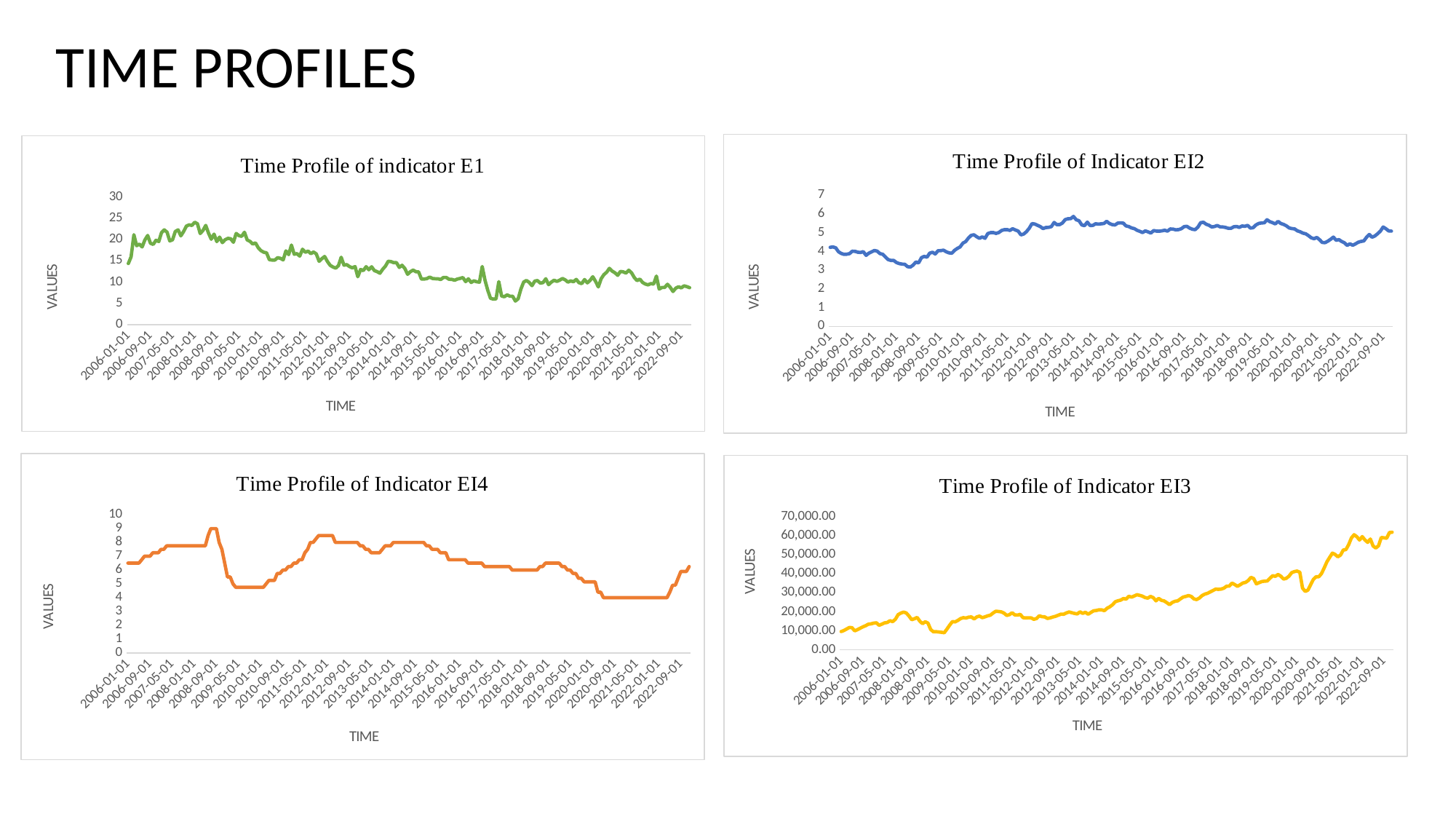

# TIME PROFILES

### Chart: Time Profile of Indicator EI2

| Category |  |
|---|---|
| 38718 | 4.219 |
| 38749 | 4.24 |
| 38777 | 4.1919999999999975 |
| 38808 | 3.983 |
| 38838 | 3.8899999999999997 |
| 38869 | 3.844 |
| 38899 | 3.850999999999998 |
| 38930 | 3.881 |
| 38961 | 4.009 |
| 38991 | 4.003 |
| 39022 | 3.9539999999999997 |
| 39052 | 3.944 |
| 39083 | 3.985 |
| 39114 | 3.787 |
| 39142 | 3.908 |
| 39173 | 3.9749999999999988 |
| 39203 | 4.049 |
| 39234 | 4.0139999999999985 |
| 39264 | 3.883 |
| 39295 | 3.847 |
| 39326 | 3.697 |
| 39356 | 3.562 |
| 39387 | 3.5189999999999997 |
| 39417 | 3.5189999999999997 |
| 39448 | 3.4019999999999997 |
| 39479 | 3.3499999999999988 |
| 39508 | 3.3219999999999987 |
| 39539 | 3.310999999999998 |
| 39569 | 3.184 |
| 39600 | 3.167 |
| 39630 | 3.267 |
| 39661 | 3.4339999999999997 |
| 39692 | 3.385 |
| 39722 | 3.663 |
| 39753 | 3.7359999999999998 |
| 39783 | 3.693 |
| 39814 | 3.908 |
| 39845 | 3.9539999999999997 |
| 39873 | 3.8619999999999997 |
| 39904 | 4.035 |
| 39934 | 4.039 |
| 39965 | 4.0669999999999975 |
| 39995 | 3.976999999999998 |
| 40026 | 3.921 |
| 40057 | 3.903 |
| 40087 | 4.0569999999999995 |
| 40118 | 4.160999999999996 |
| 40148 | 4.242 |
| 40179 | 4.443 |
| 40210 | 4.522999999999996 |
| 40238 | 4.711 |
| 40269 | 4.855999999999996 |
| 40299 | 4.889 |
| 40330 | 4.784 |
| 40360 | 4.697999999999997 |
| 40391 | 4.778 |
| 40422 | 4.7 |
| 40452 | 4.952 |
| 40483 | 5.003 |
| 40513 | 5.008 |
| 40544 | 4.962 |
| 40575 | 5.007 |
| 40603 | 5.116999999999996 |
| 40634 | 5.160999999999996 |
| 40664 | 5.161999999999996 |
| 40695 | 5.117999999999996 |
| 40725 | 5.212 |
| 40756 | 5.141 |
| 40787 | 5.088 |
| 40817 | 4.8839999999999995 |
| 40848 | 4.926 |
| 40878 | 5.0539999999999985 |
| 40909 | 5.236 |
| 40940 | 5.484 |
| 40969 | 5.461 |
| 41000 | 5.3939999999999975 |
| 41030 | 5.326999999999996 |
| 41061 | 5.217 |
| 41091 | 5.278 |
| 41122 | 5.283 |
| 41153 | 5.324999999999996 |
| 41183 | 5.546 |
| 41214 | 5.427999999999996 |
| 41244 | 5.433 |
| 41275 | 5.517999999999996 |
| 41306 | 5.697999999999997 |
| 41334 | 5.743 |
| 41365 | 5.748 |
| 41395 | 5.87 |
| 41426 | 5.687999999999996 |
| 41456 | 5.639 |
| 41487 | 5.414 |
| 41518 | 5.375 |
| 41548 | 5.565999999999996 |
| 41579 | 5.383 |
| 41609 | 5.387999999999996 |
| 41640 | 5.478 |
| 41671 | 5.455 |
| 41699 | 5.473 |
| 41730 | 5.489 |
| 41760 | 5.6039999999999965 |
| 41791 | 5.491 |
| 41821 | 5.429 |
| 41852 | 5.412 |
| 41883 | 5.509 |
| 41913 | 5.5269999999999975 |
| 41944 | 5.512999999999996 |
| 41974 | 5.3619999999999965 |
| 42005 | 5.33 |
| 42036 | 5.254999999999996 |
| 42064 | 5.217 |
| 42095 | 5.124999999999995 |
| 42125 | 5.072 |
| 42156 | 5.007 |
| 42186 | 5.096 |
| 42217 | 5.042 |
| 42248 | 4.979000000000004 |
| 42278 | 5.1119999999999965 |
| 42309 | 5.085 |
| 42339 | 5.078 |
| 42370 | 5.097999999999996 |
| 42401 | 5.131 |
| 42430 | 5.08 |
| 42461 | 5.195999999999996 |
| 42491 | 5.1899999999999995 |
| 42522 | 5.1499999999999995 |
| 42552 | 5.162999999999996 |
| 42583 | 5.21 |
| 42614 | 5.3219999999999965 |
| 42644 | 5.341 |
| 42675 | 5.246 |
| 42705 | 5.182999999999996 |
| 42736 | 5.160999999999996 |
| 42767 | 5.296 |
| 42795 | 5.533 |
| 42826 | 5.559 |
| 42856 | 5.451 |
| 42887 | 5.394999999999996 |
| 42917 | 5.306 |
| 42948 | 5.328999999999996 |
| 42979 | 5.387 |
| 43009 | 5.312999999999996 |
| 43040 | 5.306 |
| 43070 | 5.281 |
| 43101 | 5.23 |
| 43132 | 5.233 |
| 43160 | 5.319 |
| 43191 | 5.332 |
| 43221 | 5.284 |
| 43252 | 5.3599999999999985 |
| 43282 | 5.338 |
| 43313 | 5.3919999999999995 |
| 43344 | 5.245 |
| 43374 | 5.267999999999996 |
| 43405 | 5.414 |
| 43435 | 5.494 |
| 43466 | 5.52 |
| 43497 | 5.525999999999996 |
| 43525 | 5.690999999999996 |
| 43556 | 5.59 |
| 43586 | 5.535 |
| 43617 | 5.469 |
| 43647 | 5.6039999999999965 |
| 43678 | 5.489 |
| 43709 | 5.441 |
| 43739 | 5.366999999999996 |
| 43770 | 5.253 |
| 43800 | 5.218 |
| 43831 | 5.201 |
| 43862 | 5.0969999999999995 |
| 43891 | 5.049 |
| 43922 | 4.975 |
| 43952 | 4.941 |
| 43983 | 4.843 |
| 44013 | 4.7269999999999985 |
| 44044 | 4.677 |
| 44075 | 4.747 |
| 44105 | 4.625999999999996 |
| 44136 | 4.4760000000000035 |
| 44166 | 4.468 |
| 44197 | 4.544 |
| 44228 | 4.6439999999999975 |
| 44256 | 4.764999999999996 |
| 44287 | 4.596 |
| 44317 | 4.626999999999996 |
| 44348 | 4.527999999999996 |
| 44378 | 4.461 |
| 44409 | 4.3199999999999985 |
| 44440 | 4.409 |
| 44470 | 4.326999999999996 |
| 44501 | 4.4 |
| 44531 | 4.49 |
| 44562 | 4.534 |
| 44593 | 4.556 |
| 44621 | 4.758 |
| 44652 | 4.903 |
| 44682 | 4.758 |
| 44713 | 4.822999999999997 |
| 44743 | 4.942 |
| 44774 | 5.08 |
| 44805 | 5.3039999999999985 |
| 44835 | 5.21 |
| 44866 | 5.094999999999996 |
| 44896 | 5.084 |

### Chart: Time Profile of indicator E1

| Category |  |
|---|---|
| 38718 | 14.348 |
| 38749 | 15.928 |
| 38777 | 21.1 |
| 38808 | 18.533 |
| 38838 | 18.9 |
| 38869 | 18.239 |
| 38899 | 19.88 |
| 38930 | 20.927999999999987 |
| 38961 | 19.113000000000014 |
| 38991 | 18.834000000000014 |
| 39022 | 19.807 |
| 39052 | 19.489999999999977 |
| 39083 | 21.584 |
| 39114 | 22.231000000000005 |
| 39142 | 21.715 |
| 39173 | 19.646999999999988 |
| 39203 | 19.913 |
| 39234 | 21.863 |
| 39264 | 22.232 |
| 39295 | 20.834000000000014 |
| 39326 | 21.87 |
| 39356 | 23.118000000000013 |
| 39387 | 23.427999999999987 |
| 39417 | 23.278 |
| 39448 | 24.03 |
| 39479 | 23.672 |
| 39508 | 21.384 |
| 39539 | 22.113000000000014 |
| 39569 | 23.292 |
| 39600 | 21.471999999999987 |
| 39630 | 20.057 |
| 39661 | 21.239 |
| 39692 | 19.484 |
| 39722 | 20.544 |
| 39753 | 19.251 |
| 39783 | 19.928999999999977 |
| 39814 | 20.252 |
| 39845 | 20.163 |
| 39873 | 19.337000000000014 |
| 39904 | 21.401999999999987 |
| 39934 | 20.901 |
| 39965 | 20.731000000000005 |
| 39995 | 21.685 |
| 40026 | 19.864 |
| 40057 | 19.541 |
| 40087 | 18.928999999999977 |
| 40118 | 19.182 |
| 40148 | 18.032 |
| 40179 | 17.358 |
| 40210 | 16.994 |
| 40238 | 16.85 |
| 40269 | 15.252000000000002 |
| 40299 | 15.17 |
| 40330 | 15.166 |
| 40360 | 15.721 |
| 40391 | 15.571 |
| 40422 | 15.208 |
| 40452 | 17.319 |
| 40483 | 16.439 |
| 40513 | 18.681 |
| 40544 | 16.523 |
| 40575 | 16.665 |
| 40603 | 16.08899999999998 |
| 40634 | 17.702 |
| 40664 | 16.984 |
| 40695 | 17.26699999999999 |
| 40725 | 16.648 |
| 40756 | 17.041 |
| 40787 | 16.604 |
| 40817 | 14.870000000000006 |
| 40848 | 15.482000000000006 |
| 40878 | 16.002 |
| 40909 | 14.847 |
| 40940 | 13.921000000000001 |
| 40969 | 13.541 |
| 41000 | 13.269 |
| 41030 | 13.846 |
| 41061 | 15.823 |
| 41091 | 13.964 |
| 41122 | 14.094000000000001 |
| 41153 | 13.633000000000001 |
| 41183 | 13.342000000000002 |
| 41214 | 13.643 |
| 41244 | 11.249 |
| 41275 | 12.957000000000004 |
| 41306 | 12.699 |
| 41334 | 13.609 |
| 41365 | 12.894 |
| 41395 | 13.593 |
| 41426 | 12.691 |
| 41456 | 12.442 |
| 41487 | 12.076000000000002 |
| 41518 | 13.004 |
| 41548 | 13.748 |
| 41579 | 14.88 |
| 41609 | 14.804 |
| 41640 | 14.541 |
| 41671 | 14.555000000000007 |
| 41699 | 13.44 |
| 41730 | 13.932 |
| 41760 | 13.198 |
| 41791 | 11.824 |
| 41821 | 12.435 |
| 41852 | 12.816000000000004 |
| 41883 | 12.438 |
| 41913 | 12.387 |
| 41944 | 10.707 |
| 41974 | 10.711 |
| 42005 | 10.817 |
| 42036 | 11.166 |
| 42064 | 10.852000000000007 |
| 42095 | 10.781 |
| 42125 | 10.769 |
| 42156 | 10.611 |
| 42186 | 11.089 |
| 42217 | 11.075000000000006 |
| 42248 | 10.659000000000002 |
| 42278 | 10.642 |
| 42309 | 10.422000000000002 |
| 42339 | 10.711 |
| 42370 | 10.861000000000002 |
| 42401 | 11.063000000000002 |
| 42430 | 10.118 |
| 42461 | 10.754 |
| 42491 | 9.91 |
| 42522 | 10.294 |
| 42552 | 10.074 |
| 42583 | 9.983 |
| 42614 | 13.646 |
| 42644 | 10.428 |
| 42675 | 8.073 |
| 42705 | 6.204 |
| 42736 | 6.011 |
| 42767 | 6.0669999999999975 |
| 42795 | 10.108 |
| 42826 | 6.712 |
| 42856 | 6.574 |
| 42887 | 6.998 |
| 42917 | 6.677 |
| 42948 | 6.682999999999996 |
| 42979 | 5.559 |
| 43009 | 6.069 |
| 43040 | 8.374 |
| 43070 | 10.019 |
| 43101 | 10.378 |
| 43132 | 9.922 |
| 43160 | 9.151000000000002 |
| 43191 | 10.232 |
| 43221 | 10.360000000000007 |
| 43252 | 9.756 |
| 43282 | 9.875000000000007 |
| 43313 | 10.78 |
| 43344 | 9.394 |
| 43374 | 9.996 |
| 43405 | 10.432 |
| 43435 | 10.153 |
| 43466 | 10.443 |
| 43497 | 10.838000000000001 |
| 43525 | 10.524000000000001 |
| 43556 | 9.991000000000001 |
| 43586 | 10.273 |
| 43617 | 10.09 |
| 43647 | 10.623000000000001 |
| 43678 | 9.850000000000007 |
| 43709 | 9.646 |
| 43739 | 10.599 |
| 43770 | 9.828000000000001 |
| 43800 | 10.401 |
| 43831 | 11.246 |
| 43862 | 10.169 |
| 43891 | 8.864 |
| 43922 | 10.765000000000002 |
| 43952 | 11.736 |
| 43983 | 12.319000000000004 |
| 44013 | 13.22 |
| 44044 | 12.572000000000006 |
| 44075 | 12.176 |
| 44105 | 11.585000000000004 |
| 44136 | 12.494 |
| 44166 | 12.404 |
| 44197 | 12.108 |
| 44228 | 12.788 |
| 44256 | 12.17 |
| 44287 | 11.065000000000007 |
| 44317 | 10.337 |
| 44348 | 10.709 |
| 44378 | 9.911000000000001 |
| 44409 | 9.533000000000001 |
| 44440 | 9.338000000000001 |
| 44470 | 9.657 |
| 44501 | 9.52 |
| 44531 | 11.402000000000006 |
| 44562 | 8.372000000000009 |
| 44593 | 8.725 |
| 44621 | 8.751000000000001 |
| 44652 | 9.477 |
| 44682 | 8.785 |
| 44713 | 7.794999999999996 |
| 44743 | 8.567 |
| 44774 | 8.903 |
| 44805 | 8.644 |
| 44835 | 9.110999999999999 |
| 44866 | 8.93 |
| 44896 | 8.677000000000001 |

### Chart: Time Profile of Indicator EI4

| Category |  |
|---|---|
| 38718 | 6.5 |
| 38749 | 6.5 |
| 38777 | 6.5 |
| 38808 | 6.5 |
| 38838 | 6.5 |
| 38869 | 6.75 |
| 38899 | 7.0 |
| 38930 | 7.0 |
| 38961 | 7.0 |
| 38991 | 7.25 |
| 39022 | 7.25 |
| 39052 | 7.25 |
| 39083 | 7.5 |
| 39114 | 7.5 |
| 39142 | 7.75 |
| 39173 | 7.75 |
| 39203 | 7.75 |
| 39234 | 7.75 |
| 39264 | 7.75 |
| 39295 | 7.75 |
| 39326 | 7.75 |
| 39356 | 7.75 |
| 39387 | 7.75 |
| 39417 | 7.75 |
| 39448 | 7.75 |
| 39479 | 7.75 |
| 39508 | 7.75 |
| 39539 | 7.75 |
| 39569 | 7.75 |
| 39600 | 8.5 |
| 39630 | 9.0 |
| 39661 | 9.0 |
| 39692 | 9.0 |
| 39722 | 8.0 |
| 39753 | 7.5 |
| 39783 | 6.5 |
| 39814 | 5.5 |
| 39845 | 5.5 |
| 39873 | 5.0 |
| 39904 | 4.75 |
| 39934 | 4.75 |
| 39965 | 4.75 |
| 39995 | 4.75 |
| 40026 | 4.75 |
| 40057 | 4.75 |
| 40087 | 4.75 |
| 40118 | 4.75 |
| 40148 | 4.75 |
| 40179 | 4.75 |
| 40210 | 4.75 |
| 40238 | 5.0 |
| 40269 | 5.25 |
| 40299 | 5.25 |
| 40330 | 5.25 |
| 40360 | 5.75 |
| 40391 | 5.75 |
| 40422 | 6.0 |
| 40452 | 6.0 |
| 40483 | 6.25 |
| 40513 | 6.25 |
| 40544 | 6.5 |
| 40575 | 6.5 |
| 40603 | 6.75 |
| 40634 | 6.75 |
| 40664 | 7.25 |
| 40695 | 7.5 |
| 40725 | 8.0 |
| 40756 | 8.0 |
| 40787 | 8.25 |
| 40817 | 8.5 |
| 40848 | 8.5 |
| 40878 | 8.5 |
| 40909 | 8.5 |
| 40940 | 8.5 |
| 40969 | 8.5 |
| 41000 | 8.0 |
| 41030 | 8.0 |
| 41061 | 8.0 |
| 41091 | 8.0 |
| 41122 | 8.0 |
| 41153 | 8.0 |
| 41183 | 8.0 |
| 41214 | 8.0 |
| 41244 | 8.0 |
| 41275 | 7.75 |
| 41306 | 7.75 |
| 41334 | 7.5 |
| 41365 | 7.5 |
| 41395 | 7.25 |
| 41426 | 7.25 |
| 41456 | 7.25 |
| 41487 | 7.25 |
| 41518 | 7.5 |
| 41548 | 7.75 |
| 41579 | 7.75 |
| 41609 | 7.75 |
| 41640 | 8.0 |
| 41671 | 8.0 |
| 41699 | 8.0 |
| 41730 | 8.0 |
| 41760 | 8.0 |
| 41791 | 8.0 |
| 41821 | 8.0 |
| 41852 | 8.0 |
| 41883 | 8.0 |
| 41913 | 8.0 |
| 41944 | 8.0 |
| 41974 | 8.0 |
| 42005 | 7.75 |
| 42036 | 7.75 |
| 42064 | 7.5 |
| 42095 | 7.5 |
| 42125 | 7.5 |
| 42156 | 7.25 |
| 42186 | 7.25 |
| 42217 | 7.25 |
| 42248 | 6.75 |
| 42278 | 6.75 |
| 42309 | 6.75 |
| 42339 | 6.75 |
| 42370 | 6.75 |
| 42401 | 6.75 |
| 42430 | 6.75 |
| 42461 | 6.5 |
| 42491 | 6.5 |
| 42522 | 6.5 |
| 42552 | 6.5 |
| 42583 | 6.5 |
| 42614 | 6.5 |
| 42644 | 6.25 |
| 42675 | 6.25 |
| 42705 | 6.25 |
| 42736 | 6.25 |
| 42767 | 6.25 |
| 42795 | 6.25 |
| 42826 | 6.25 |
| 42856 | 6.25 |
| 42887 | 6.25 |
| 42917 | 6.25 |
| 42948 | 6.0 |
| 42979 | 6.0 |
| 43009 | 6.0 |
| 43040 | 6.0 |
| 43070 | 6.0 |
| 43101 | 6.0 |
| 43132 | 6.0 |
| 43160 | 6.0 |
| 43191 | 6.0 |
| 43221 | 6.0 |
| 43252 | 6.25 |
| 43282 | 6.25 |
| 43313 | 6.5 |
| 43344 | 6.5 |
| 43374 | 6.5 |
| 43405 | 6.5 |
| 43435 | 6.5 |
| 43466 | 6.5 |
| 43497 | 6.25 |
| 43525 | 6.25 |
| 43556 | 6.0 |
| 43586 | 6.0 |
| 43617 | 5.75 |
| 43647 | 5.75 |
| 43678 | 5.4 |
| 43709 | 5.4 |
| 43739 | 5.1499999999999995 |
| 43770 | 5.1499999999999995 |
| 43800 | 5.1499999999999995 |
| 43831 | 5.1499999999999995 |
| 43862 | 5.1499999999999995 |
| 43891 | 4.4 |
| 43922 | 4.4 |
| 43952 | 4.0 |
| 43983 | 4.0 |
| 44013 | 4.0 |
| 44044 | 4.0 |
| 44075 | 4.0 |
| 44105 | 4.0 |
| 44136 | 4.0 |
| 44166 | 4.0 |
| 44197 | 4.0 |
| 44228 | 4.0 |
| 44256 | 4.0 |
| 44287 | 4.0 |
| 44317 | 4.0 |
| 44348 | 4.0 |
| 44378 | 4.0 |
| 44409 | 4.0 |
| 44440 | 4.0 |
| 44470 | 4.0 |
| 44501 | 4.0 |
| 44531 | 4.0 |
| 44562 | 4.0 |
| 44593 | 4.0 |
| 44621 | 4.0 |
| 44652 | 4.0 |
| 44682 | 4.4 |
| 44713 | 4.9 |
| 44743 | 4.9 |
| 44774 | 5.4 |
| 44805 | 5.9 |
| 44835 | 5.9 |
| 44866 | 5.9 |
| 44896 | 6.25 |

### Chart: Time Profile of Indicator EI3

| Category |  |
|---|---|
| 38718 | 9542.018 |
| 38749 | 10087.817999999985 |
| 38777 | 10854.62 |
| 38808 | 11697.773999999992 |
| 38838 | 11618.441000000004 |
| 38869 | 9913.011 |
| 38899 | 10557.153 |
| 38930 | 11305.385999999988 |
| 38961 | 12035.692999999992 |
| 38991 | 12623.147000000004 |
| 39022 | 13415.790999999992 |
| 39052 | 13620.842000000002 |
| 39083 | 13998.329 |
| 39114 | 14153.343999999992 |
| 39142 | 12869.858999999988 |
| 39173 | 13448.183999999992 |
| 39203 | 14131.762000000002 |
| 39234 | 14334.304999999991 |
| 39264 | 15253.415 |
| 39295 | 14788.692999999992 |
| 39326 | 16046.021000000002 |
| 39356 | 18449.368 |
| 39387 | 19259.546 |
| 39417 | 19796.906 |
| 39448 | 19325.651999999984 |
| 39479 | 17727.538999999997 |
| 39508 | 15791.553 |
| 39539 | 16277.662 |
| 39569 | 16983.422 |
| 39600 | 14997.278 |
| 39630 | 13716.183999999992 |
| 39661 | 14722.230000000007 |
| 39692 | 13993.128000000002 |
| 39722 | 10627.021000000002 |
| 39753 | 9436.713999999993 |
| 39783 | 9500.721999999992 |
| 39814 | 9330.434999999992 |
| 39845 | 9170.790999999992 |
| 39873 | 8919.537 |
| 39904 | 10888.564 |
| 39934 | 12967.911 |
| 39965 | 14782.468 |
| 39995 | 14635.192999999992 |
| 40026 | 15414.669 |
| 40057 | 16372.876999999988 |
| 40087 | 16848.841 |
| 40118 | 16646.766000000014 |
| 40148 | 17113.812 |
| 40179 | 17247.292 |
| 40210 | 16195.652 |
| 40238 | 17271.2 |
| 40269 | 17685.79 |
| 40299 | 16844.535 |
| 40330 | 17299.753 |
| 40360 | 17847.830999999984 |
| 40391 | 18176.863 |
| 40422 | 19327.710999999996 |
| 40452 | 20249.753 |
| 40483 | 20114.481000000014 |
| 40513 | 19924.862 |
| 40544 | 19273.346 |
| 40575 | 18036.617999999984 |
| 40603 | 18456.403 |
| 40634 | 19460.198 |
| 40664 | 18325.45 |
| 40695 | 18228.936000000005 |
| 40725 | 18616.408 |
| 40756 | 16876.279 |
| 40787 | 16693.954000000005 |
| 40817 | 16795.963000000014 |
| 40848 | 16737.009999999984 |
| 40878 | 15998.391 |
| 40909 | 16413.402 |
| 40940 | 17857.9 |
| 40969 | 17393.54 |
| 41000 | 17306.855 |
| 41030 | 16436.343 |
| 41061 | 16737.144 |
| 41091 | 17210.194 |
| 41122 | 17594.821 |
| 41153 | 18162.617999999984 |
| 41183 | 18724.924 |
| 41214 | 18677.416 |
| 41244 | 19359.947000000015 |
| 41275 | 19874.656999999996 |
| 41306 | 19463.736 |
| 41334 | 19111.271 |
| 41365 | 18841.425 |
| 41395 | 19940.948000000015 |
| 41426 | 19129.29 |
| 41456 | 19709.714 |
| 41487 | 18681.146 |
| 41518 | 19610.224 |
| 41548 | 20452.889 |
| 41579 | 20626.727 |
| 41609 | 20976.292 |
| 41640 | 20943.423 |
| 41671 | 20544.623 |
| 41699 | 21818.308999999997 |
| 41730 | 22578.581 |
| 41760 | 23685.535 |
| 41791 | 25226.808 |
| 41821 | 25735.1 |
| 41852 | 26087.744 |
| 41883 | 26910.518999999997 |
| 41913 | 26624.124 |
| 41944 | 28116.751 |
| 41974 | 27636.649999999987 |
| 42005 | 28268.935 |
| 42036 | 28941.582 |
| 42064 | 28582.779 |
| 42095 | 28168.476 |
| 42125 | 27406.754 |
| 42156 | 27137.88 |
| 42186 | 28015.599999999984 |
| 42217 | 27386.862 |
| 42248 | 25724.314999999984 |
| 42278 | 26988.389 |
| 42309 | 25995.33399999999 |
| 42339 | 25666.037 |
| 42370 | 24765.664 |
| 42401 | 23688.300999999996 |
| 42430 | 24850.464000000014 |
| 42461 | 25476.965000000015 |
| 42491 | 25693.691999999992 |
| 42522 | 26717.735 |
| 42552 | 27687.382 |
| 42583 | 28013.225 |
| 42614 | 28497.117999999984 |
| 42644 | 28009.37 |
| 42675 | 26722.666 |
| 42705 | 26372.931 |
| 42736 | 27190.126 |
| 42767 | 28479.18 |
| 42795 | 29255.437000000005 |
| 42826 | 29694.834999999992 |
| 42856 | 30398.255 |
| 42887 | 31144.385 |
| 42917 | 31879.607 |
| 42948 | 31750.517 |
| 42979 | 31887.120999999996 |
| 43009 | 32346.66 |
| 43040 | 33395.139 |
| 43070 | 33448.964 |
| 43101 | 35035.547000000006 |
| 43132 | 34287.71 |
| 43160 | 33323.971000000005 |
| 43191 | 34145.677 |
| 43221 | 35083.069 |
| 43252 | 35405.145000000004 |
| 43282 | 36406.377 |
| 43313 | 38062.164 |
| 43344 | 37399.706 |
| 43374 | 34617.45400000001 |
| 43405 | 35281.711 |
| 43435 | 35849.727 |
| 43466 | 36052.998 |
| 43497 | 36138.341 |
| 43525 | 37595.94 |
| 43556 | 38902.332 |
| 43586 | 38594.467000000004 |
| 43617 | 39565.628 |
| 43647 | 38649.971000000005 |
| 43678 | 37176.38000000001 |
| 43709 | 37515.920000000006 |
| 43739 | 38694.471000000005 |
| 43770 | 40505.094 |
| 43800 | 41072.94 |
| 43831 | 41360.94800000001 |
| 43862 | 40746.053 |
| 43891 | 32408.109999999986 |
| 43922 | 30686.093 |
| 43952 | 31380.044000000005 |
| 43983 | 34262.875 |
| 44013 | 37030.642 |
| 44044 | 38346.589 |
| 44075 | 38378.977000000006 |
| 44105 | 40050.917 |
| 44136 | 43065.59099999999 |
| 44166 | 46244.955 |
| 44197 | 48569.25 |
| 44228 | 50782.81800000003 |
| 44256 | 50104.423 |
| 44287 | 48861.809 |
| 44317 | 49768.98600000001 |
| 44348 | 52399.69899999999 |
| 44378 | 52671.718 |
| 44409 | 55255.324 |
| 44440 | 58759.321 |
| 44470 | 60464.02 |
| 44501 | 59456.05800000001 |
| 44531 | 57663.12 |
| 44562 | 59504.439000000006 |
| 44593 | 57697.501000000004 |
| 44621 | 56461.002 |
| 44652 | 58182.345 |
| 44682 | 54552.088 |
| 44713 | 53478.91 |
| 44743 | 54684.8 |
| 44774 | 59028.833000000006 |
| 44805 | 58843.429000000004 |
| 44835 | 58648.784 |
| 44866 | 61611.17 |
| 44896 | 61767.331000000006 |